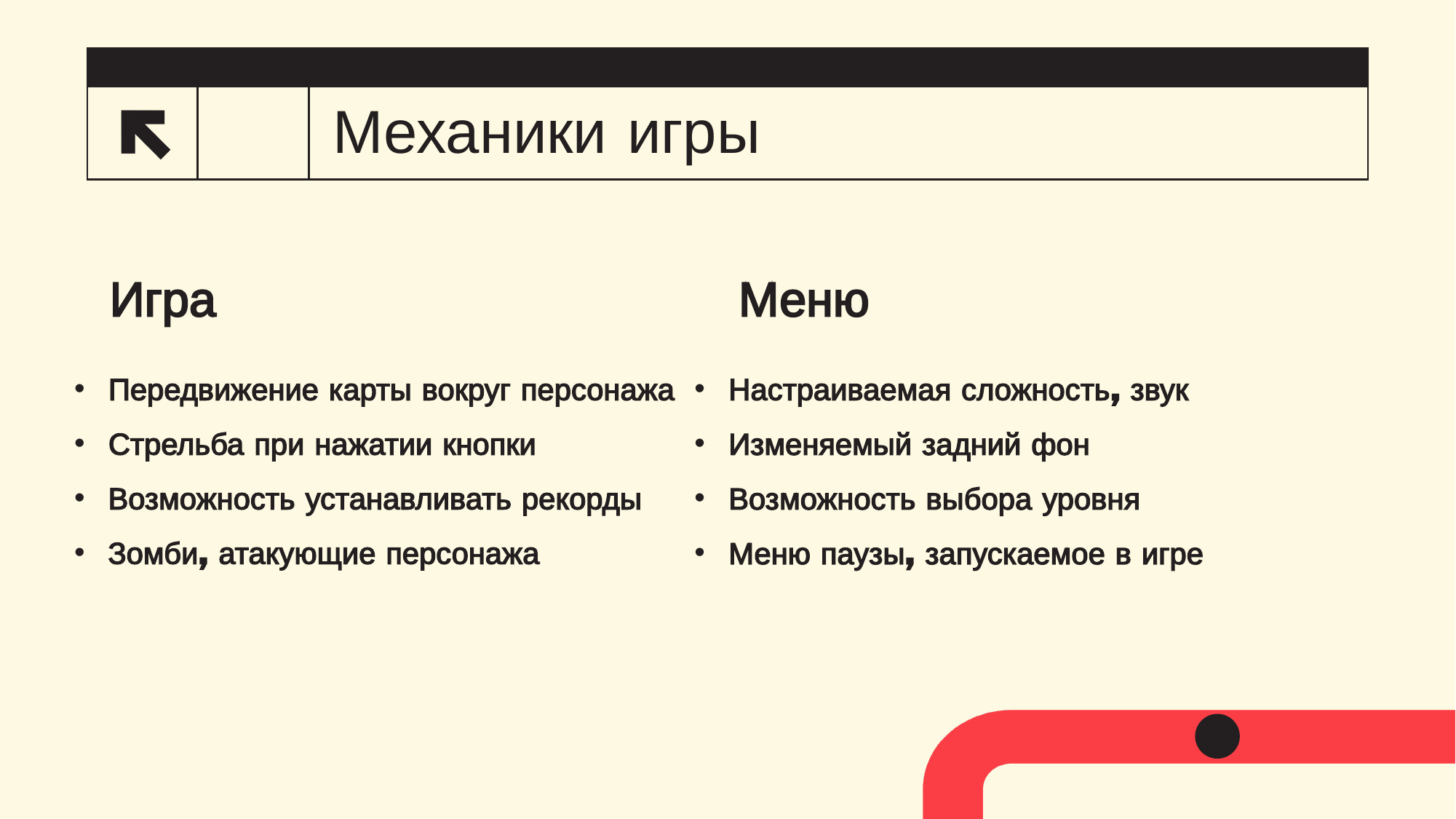

# Механики игры

4
Меню
Игра
Передвижение карты вокруг персонажа
Стрельба при нажатии кнопки
Возможность устанавливать рекорды
Зомби, атакующие персонажа
Настраиваемая сложность, звук
Изменяемый задний фон
Возможность выбора уровня
Меню паузы, запускаемое в игре